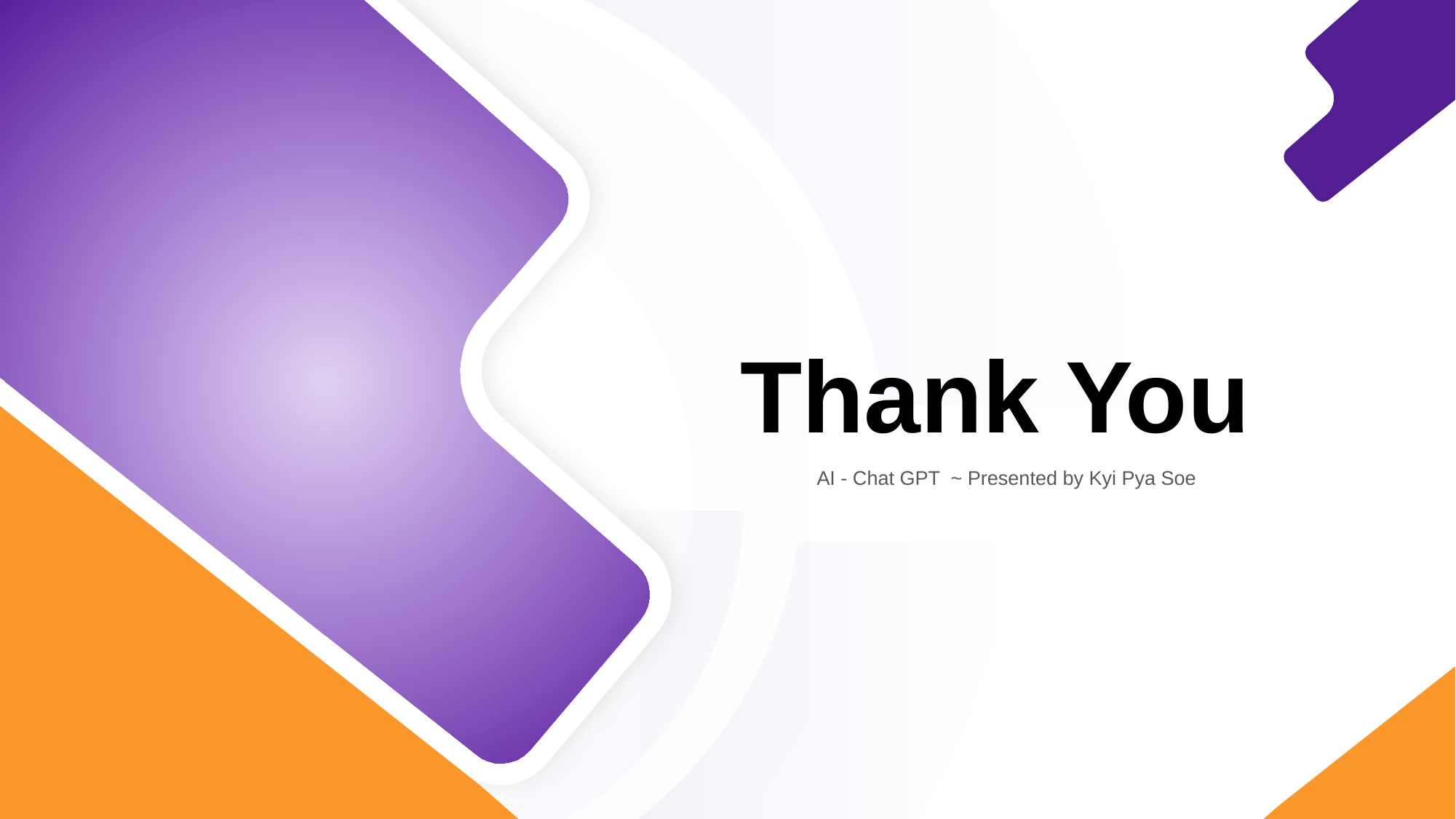

Thank You
AI - Chat GPT  ~ Presented by Kyi Pya Soe